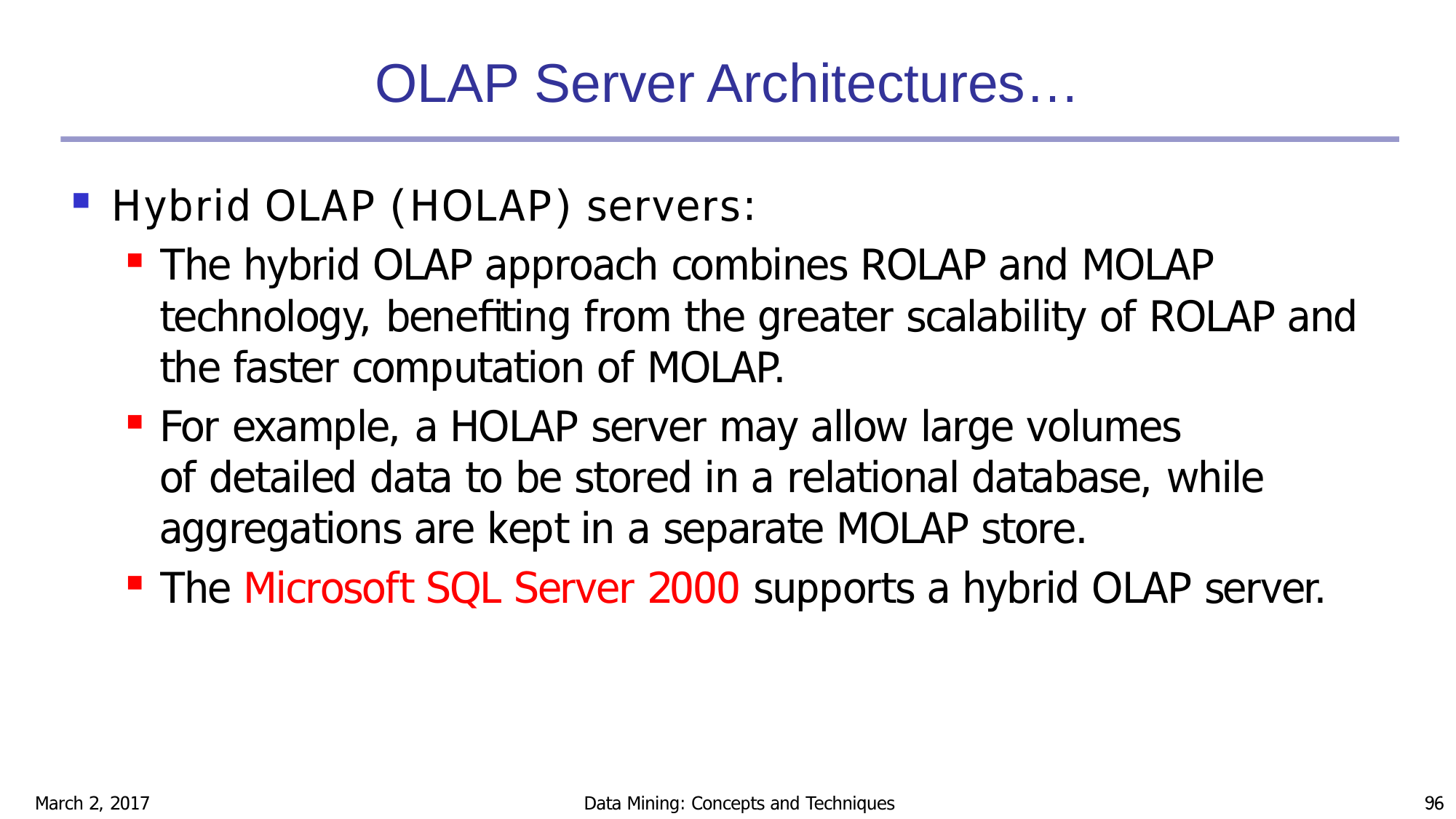

# OLAP Server Architectures…
Hybrid OLAP (HOLAP) servers:
The hybrid OLAP approach combines ROLAP and MOLAP technology, benefiting from the greater scalability of ROLAP and the faster computation of MOLAP.
For example, a HOLAP server may allow large volumes
of detailed data to be stored in a relational database, while aggregations are kept in a separate MOLAP store.
The Microsoft SQL Server 2000 supports a hybrid OLAP server.
March 2, 2017
Data Mining: Concepts and Techniques
96